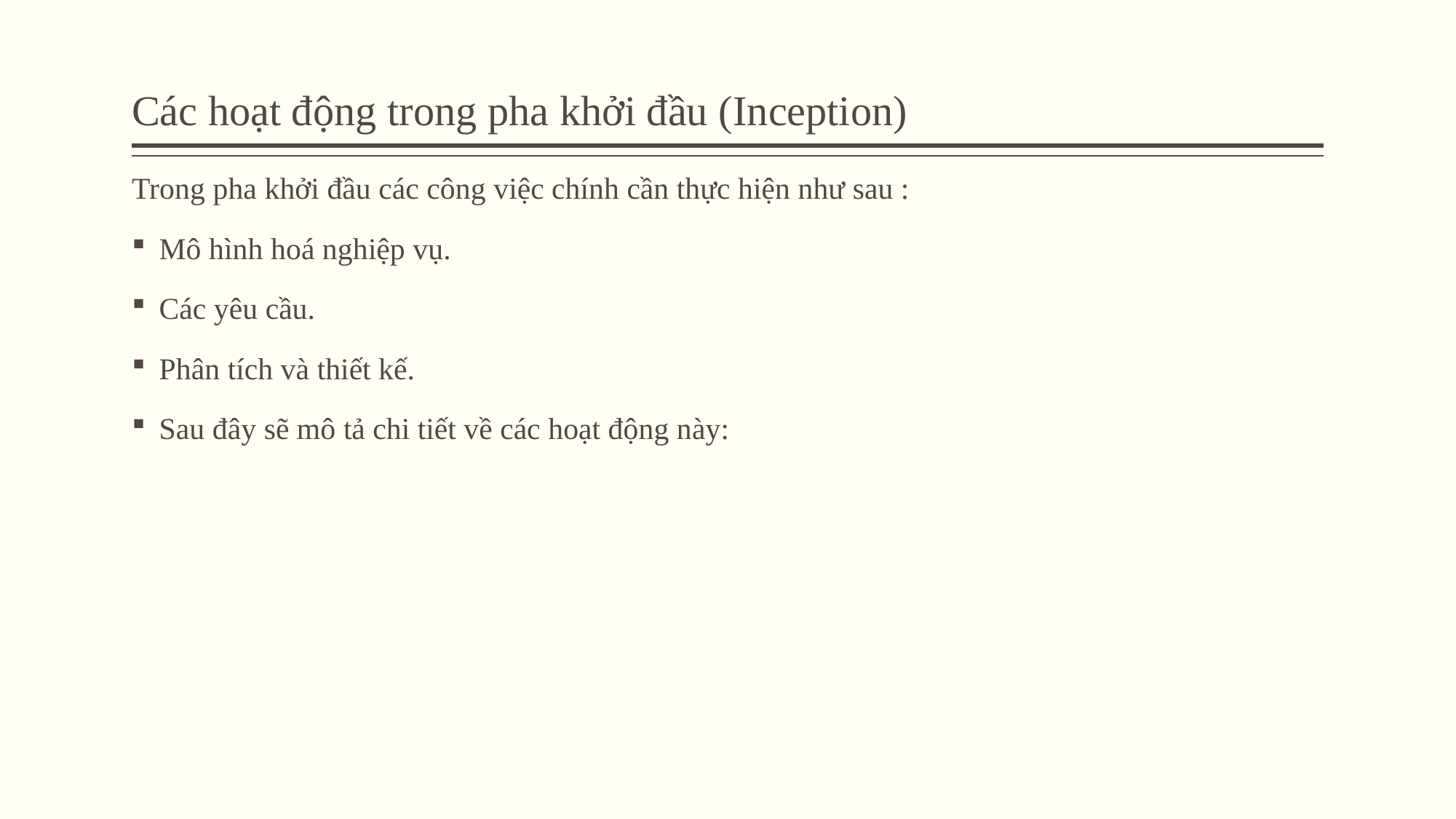

# Các hoạt động trong pha khởi đầu (Inception)
Trong pha khởi đầu các công việc chính cần thực hiện như sau :
Mô hình hoá nghiệp vụ.
Các yêu cầu.
Phân tích và thiết kế.
Sau đây sẽ mô tả chi tiết về các hoạt động này: